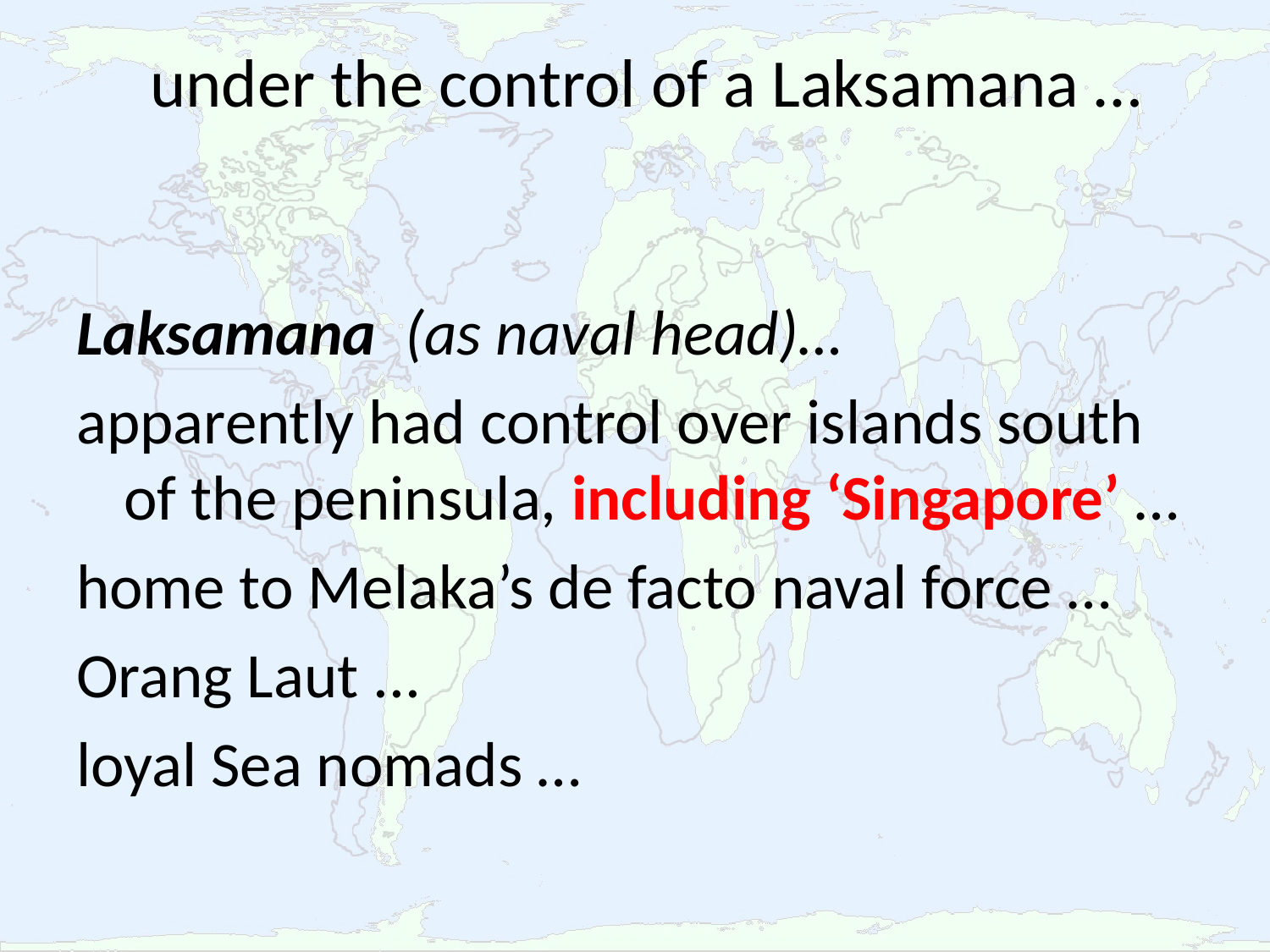

# under the control of a Laksamana …

Laksamana  (as naval head)…
apparently had control over islands south of the peninsula, including ‘Singapore’ …
home to Melaka’s de facto naval force …
Orang Laut ...
loyal Sea nomads …